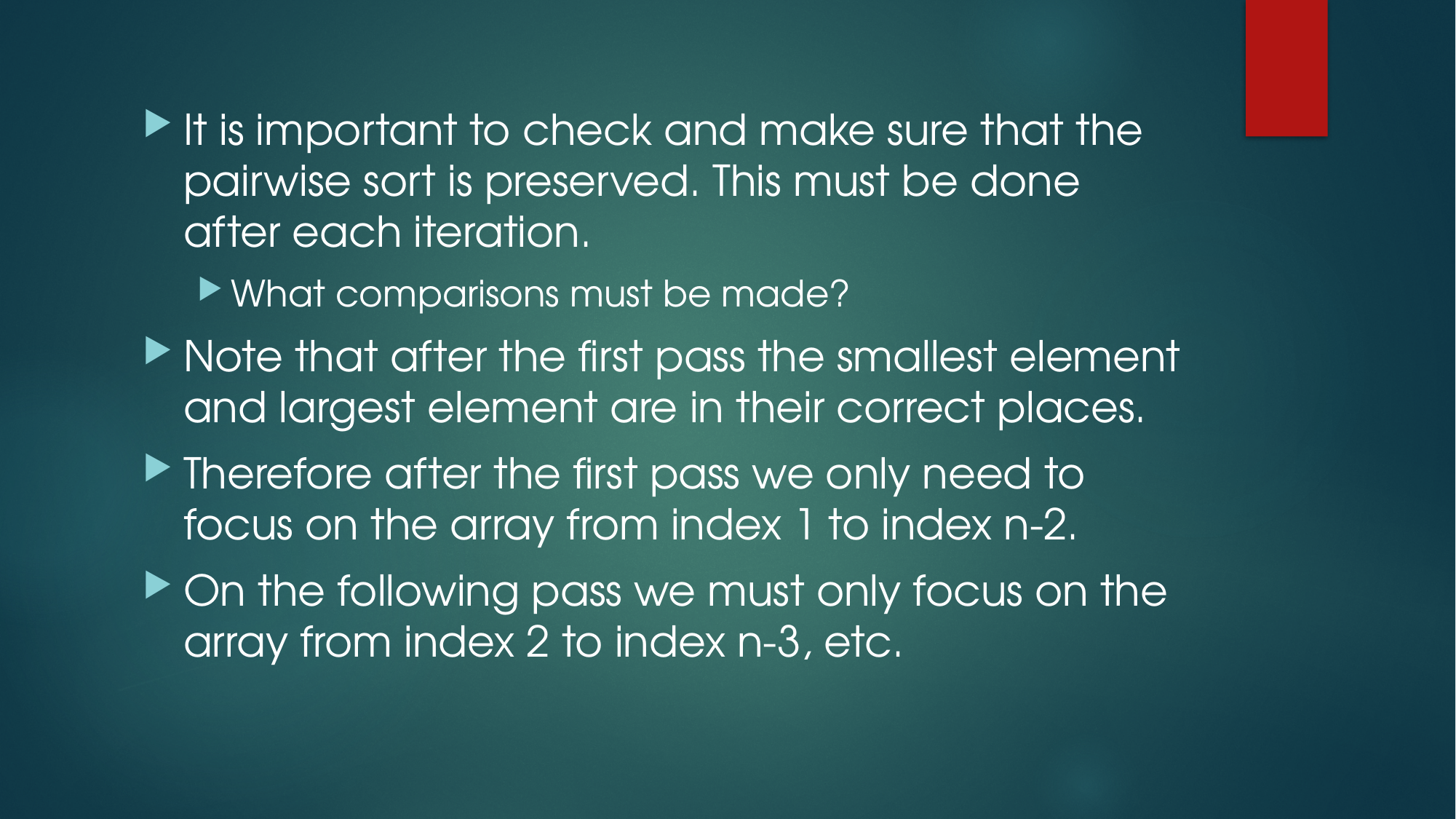

It is important to check and make sure that the pairwise sort is preserved. This must be done after each iteration.
What comparisons must be made?
Note that after the first pass the smallest element and largest element are in their correct places.
Therefore after the first pass we only need to focus on the array from index 1 to index n-2.
On the following pass we must only focus on the array from index 2 to index n-3, etc.